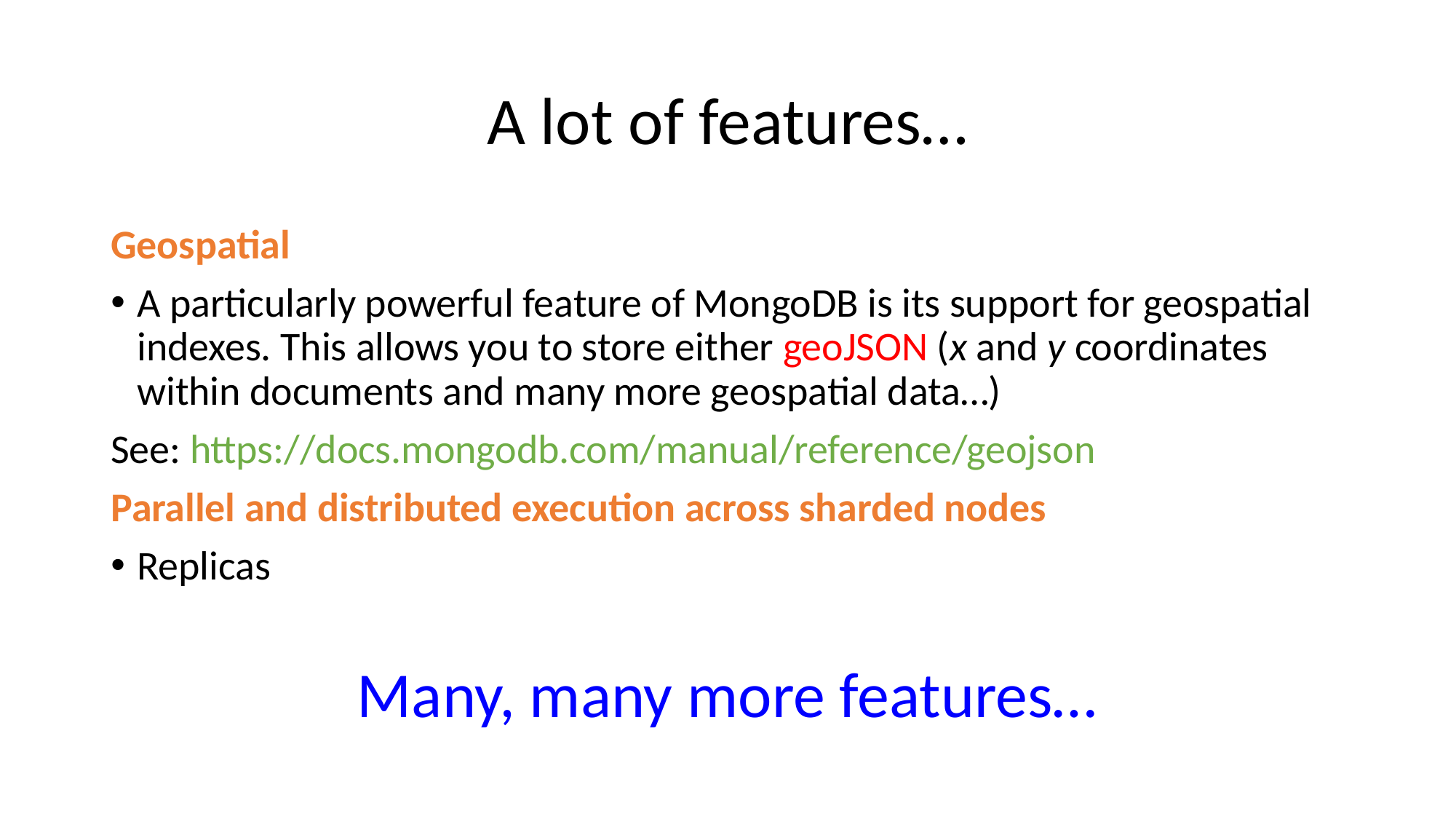

# A lot of features…
Geospatial
A particularly powerful feature of MongoDB is its support for geospatial indexes. This allows you to store either geoJSON (x and y coordinates within documents and many more geospatial data…)
See: https://docs.mongodb.com/manual/reference/geojson
Parallel and distributed execution across sharded nodes
Replicas

Many, many more features…